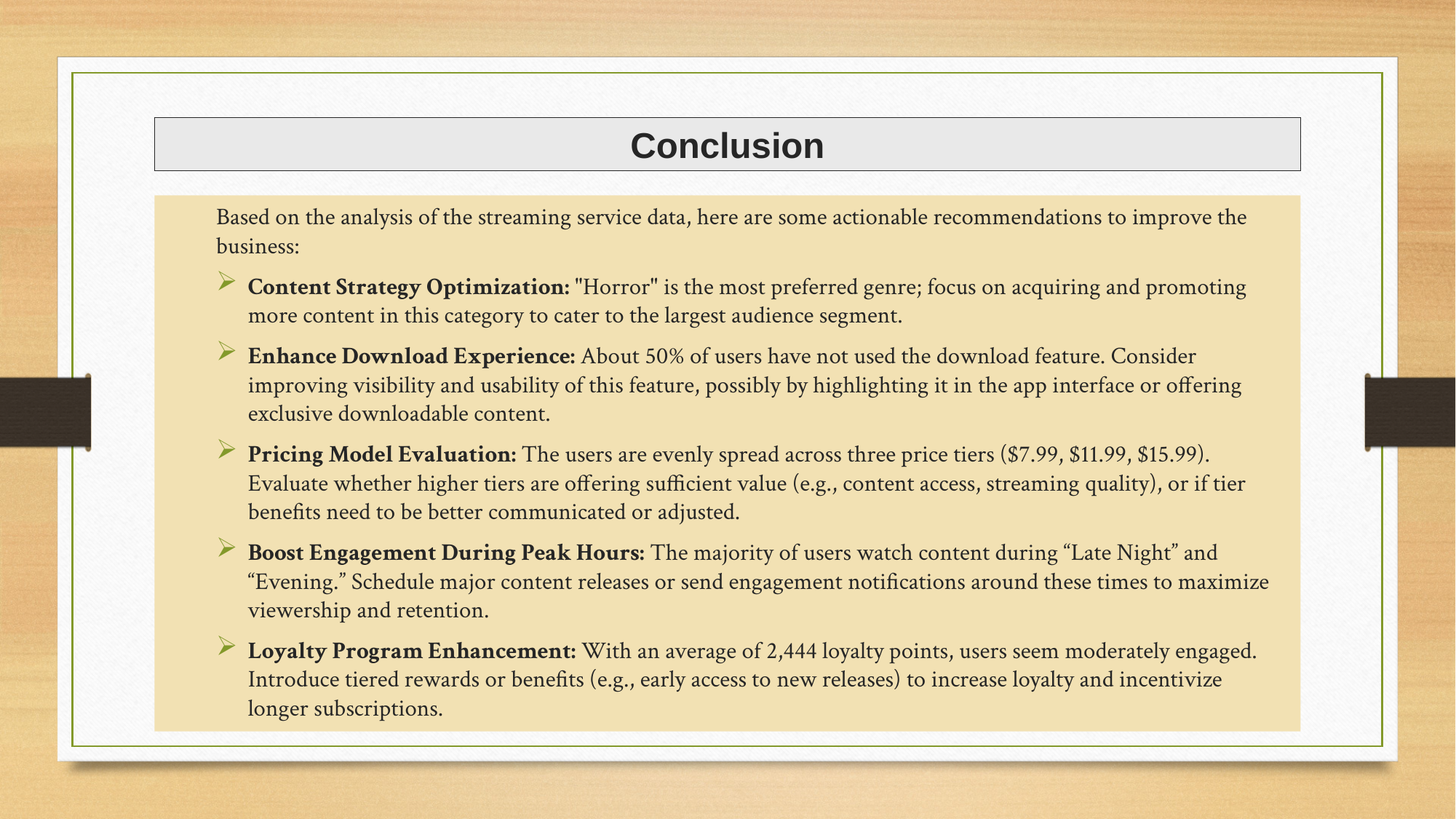

# Conclusion
Based on the analysis of the streaming service data, here are some actionable recommendations to improve the business:
Content Strategy Optimization: "Horror" is the most preferred genre; focus on acquiring and promoting more content in this category to cater to the largest audience segment.
Enhance Download Experience: About 50% of users have not used the download feature. Consider improving visibility and usability of this feature, possibly by highlighting it in the app interface or offering exclusive downloadable content.
Pricing Model Evaluation: The users are evenly spread across three price tiers ($7.99, $11.99, $15.99). Evaluate whether higher tiers are offering sufficient value (e.g., content access, streaming quality), or if tier benefits need to be better communicated or adjusted.
Boost Engagement During Peak Hours: The majority of users watch content during “Late Night” and “Evening.” Schedule major content releases or send engagement notifications around these times to maximize viewership and retention.
Loyalty Program Enhancement: With an average of 2,444 loyalty points, users seem moderately engaged. Introduce tiered rewards or benefits (e.g., early access to new releases) to increase loyalty and incentivize longer subscriptions.